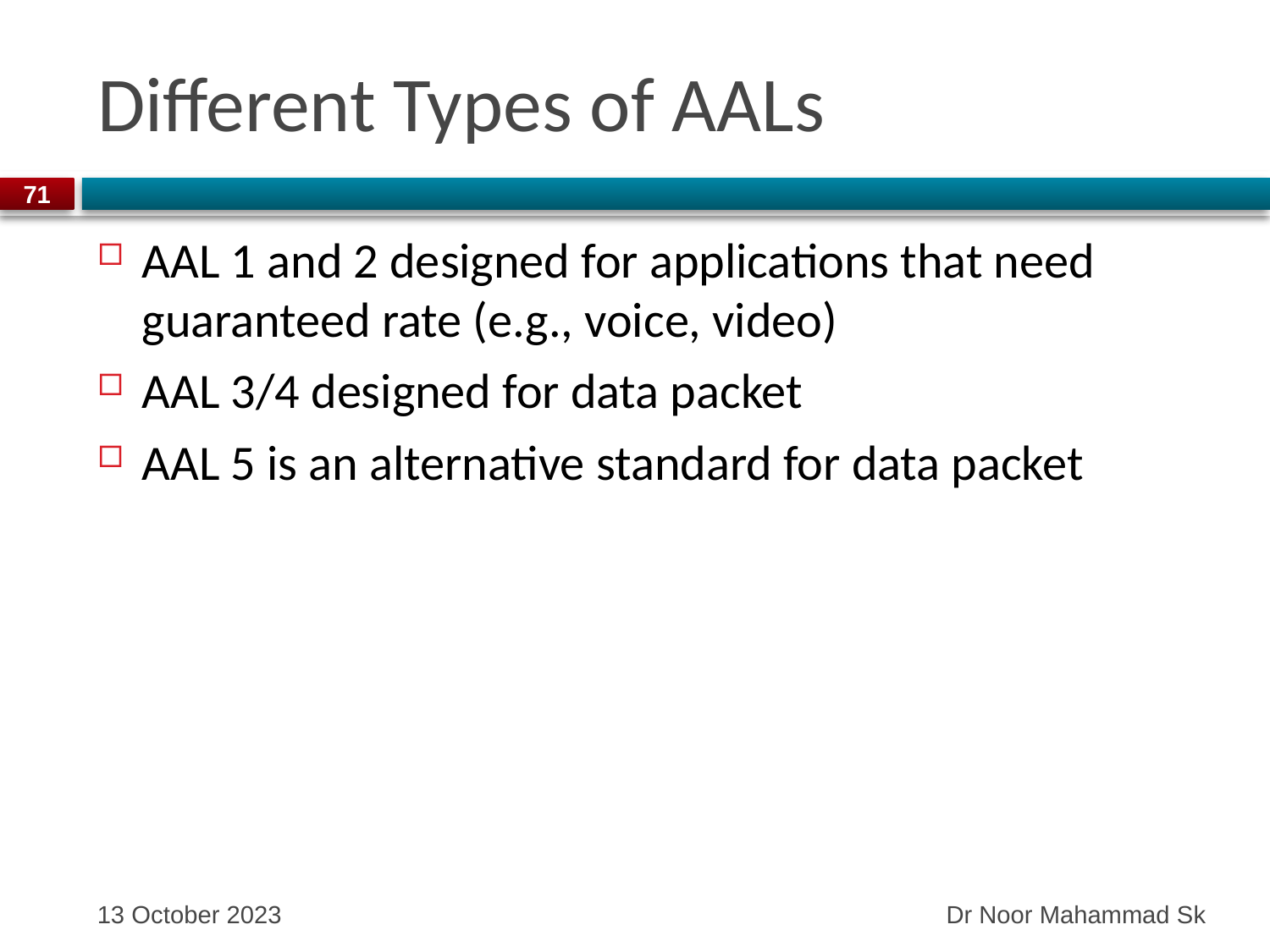

# Different Types of AALs
71
AAL 1 and 2 designed for applications that need guaranteed rate (e.g., voice, video)
AAL 3/4 designed for data packet
AAL 5 is an alternative standard for data packet
Dr Noor Mahammad Sk
13 October 2023